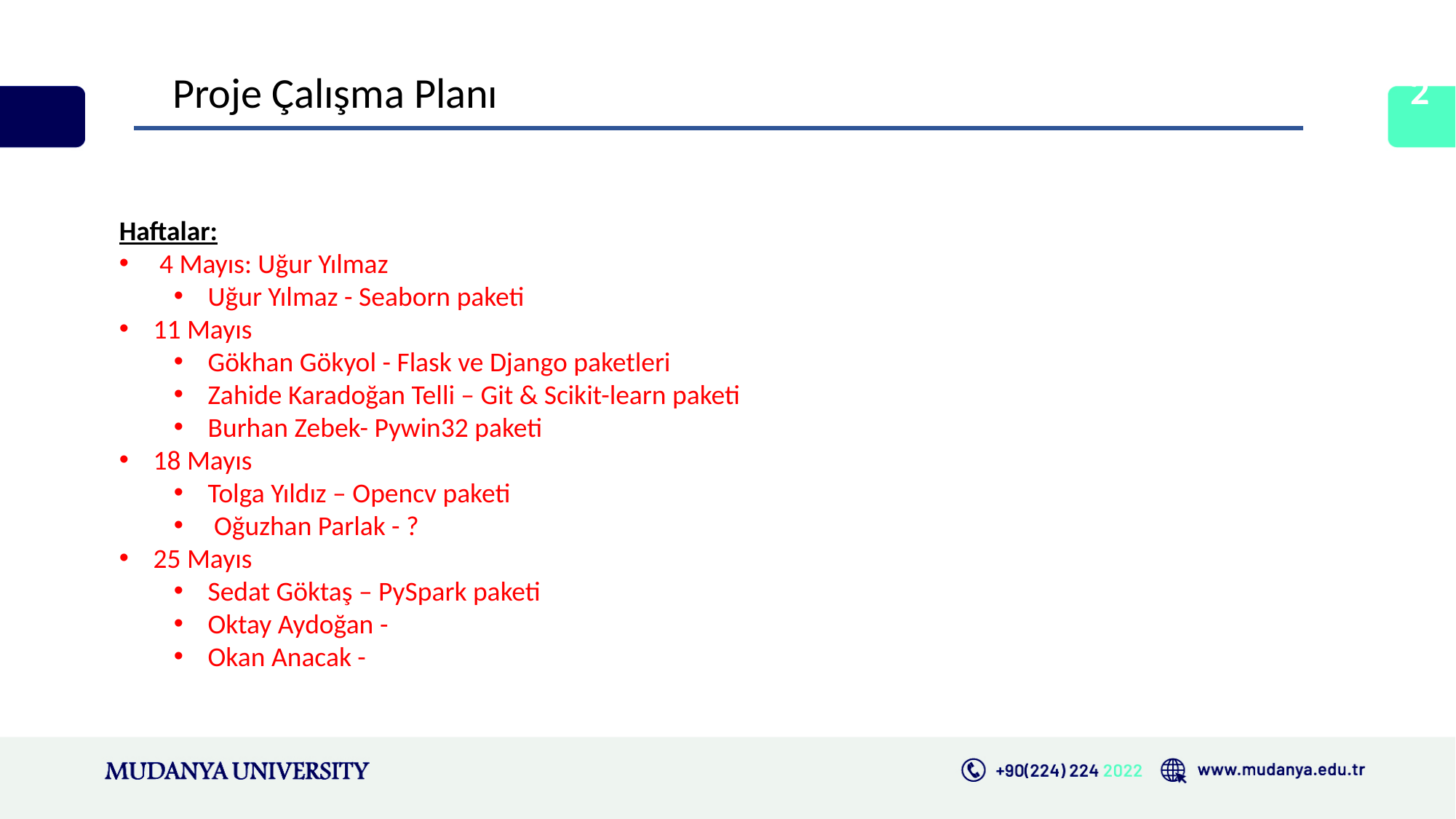

Proje Çalışma Planı
2
Haftalar:
 4 Mayıs: Uğur Yılmaz
Uğur Yılmaz - Seaborn paketi
11 Mayıs
Gökhan Gökyol - Flask ve Django paketleri
Zahide Karadoğan Telli – Git & Scikit-learn paketi
Burhan Zebek- Pywin32 paketi
18 Mayıs
Tolga Yıldız – Opencv paketi
 Oğuzhan Parlak - ?
25 Mayıs
Sedat Göktaş – PySpark paketi
Oktay Aydoğan -
Okan Anacak -